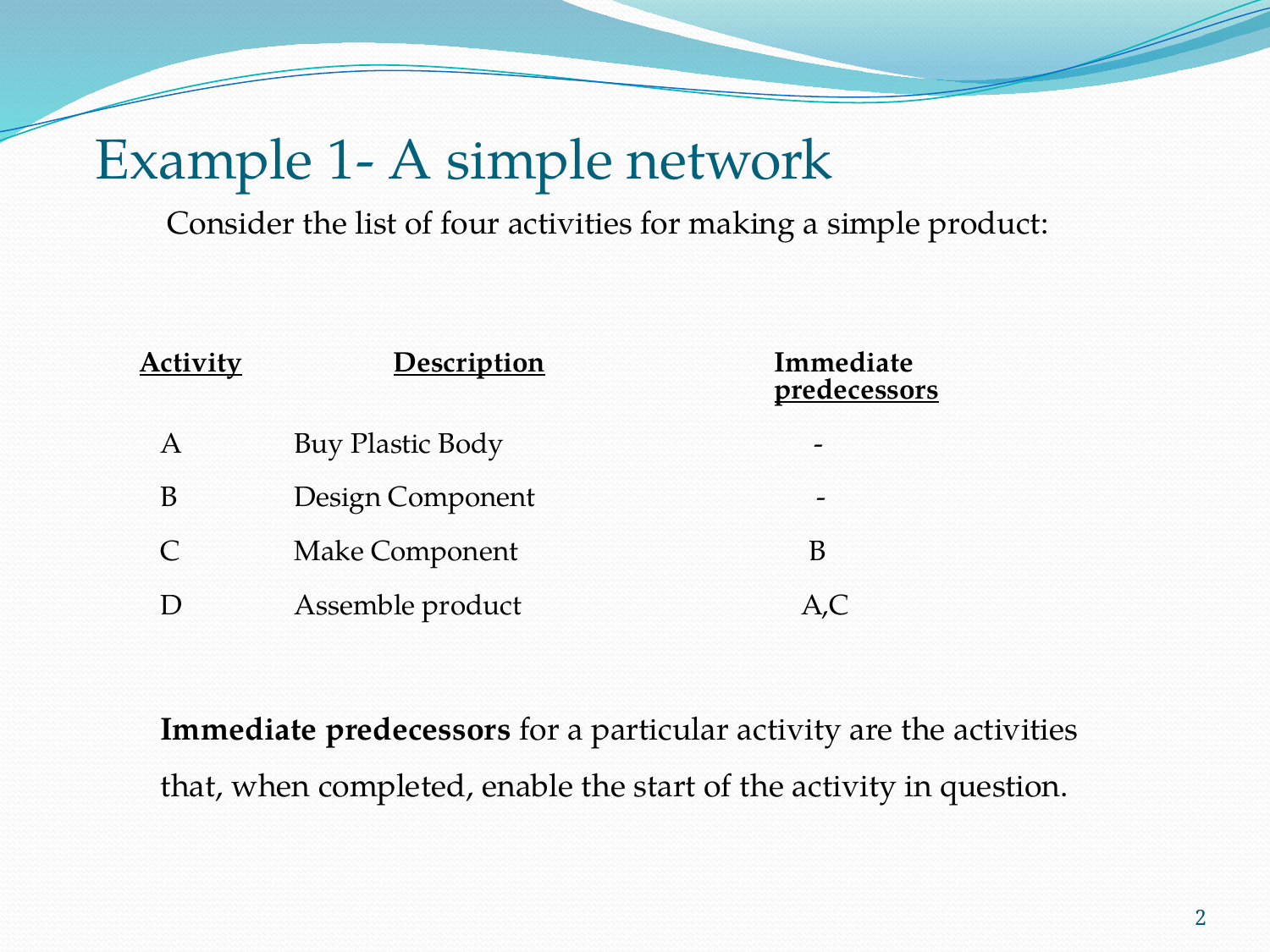

# Example 1- A simple network
	Consider the list of four activities for making a simple product:
Activity		Description		Immediate
					predecessors

   A	    Buy Plastic Body	                                          -

   B	    Design Component    		      -

   C	    Make Component			     B

   D	    Assemble product	                      A,C
Immediate predecessors for a particular activity are the activities that, when completed, enable the start of the activity in question.
2